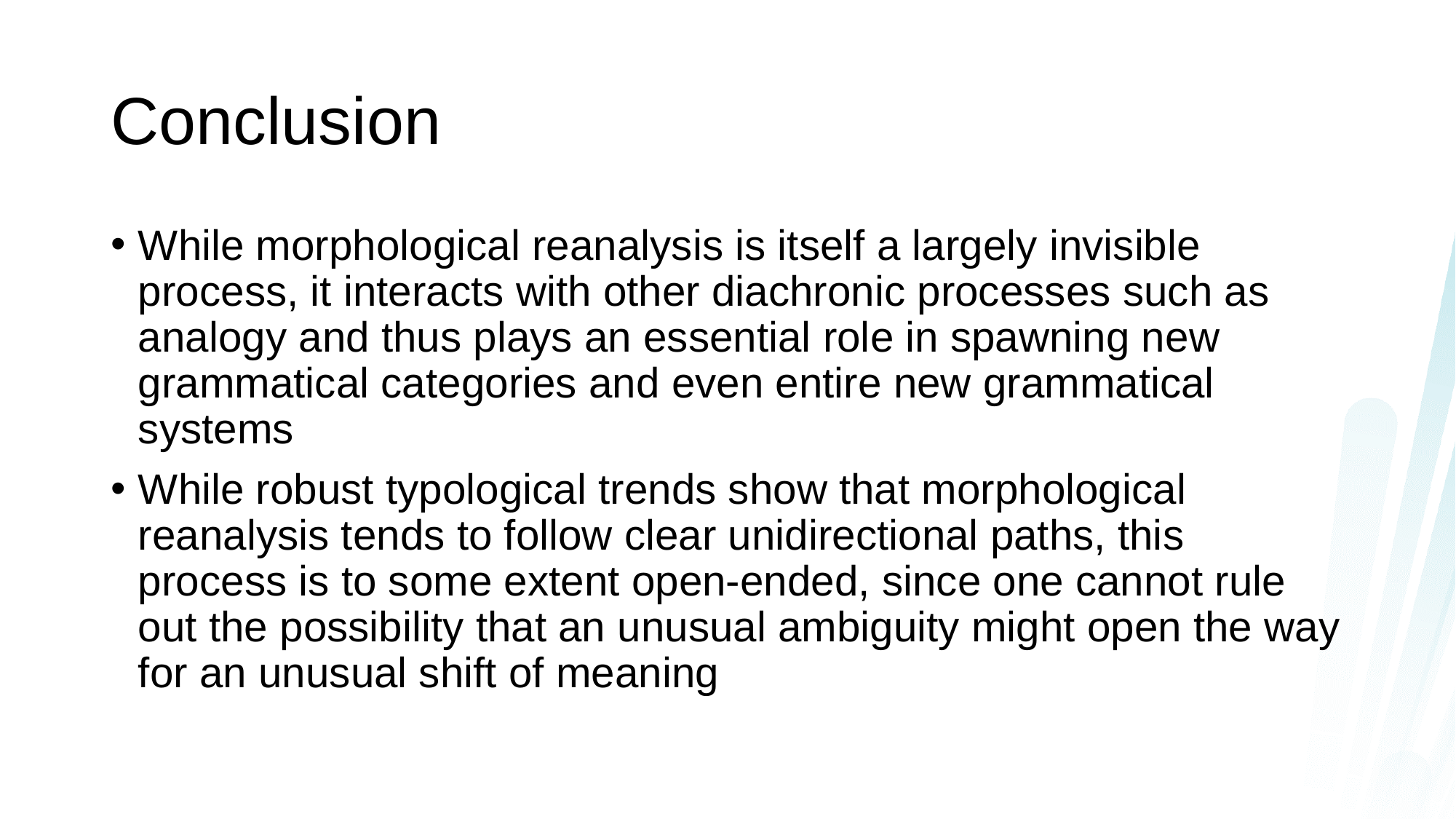

# Conclusion
While morphological reanalysis is itself a largely invisible process, it interacts with other diachronic processes such as analogy and thus plays an essential role in spawning new grammatical categories and even entire new grammatical systems
While robust typological trends show that morphological reanalysis tends to follow clear unidirectional paths, this process is to some extent open-ended, since one cannot rule out the possibility that an unusual ambiguity might open the way for an unusual shift of meaning